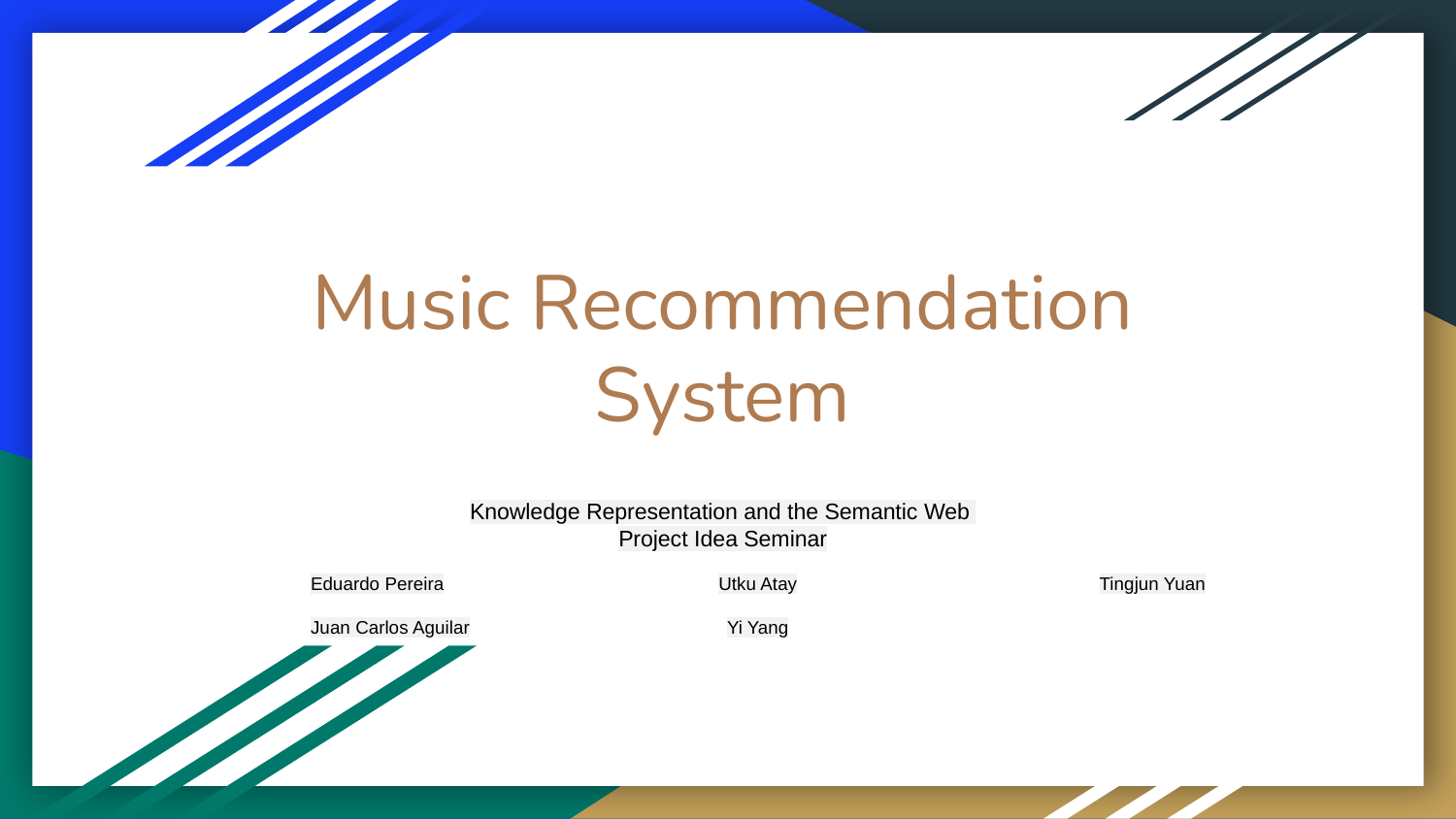

# Music Recommendation System
Knowledge Representation and the Semantic Web
Project Idea Seminar
Eduardo Pereira

Juan Carlos Aguilar
Utku Atay

Yi Yang
Tingjun Yuan